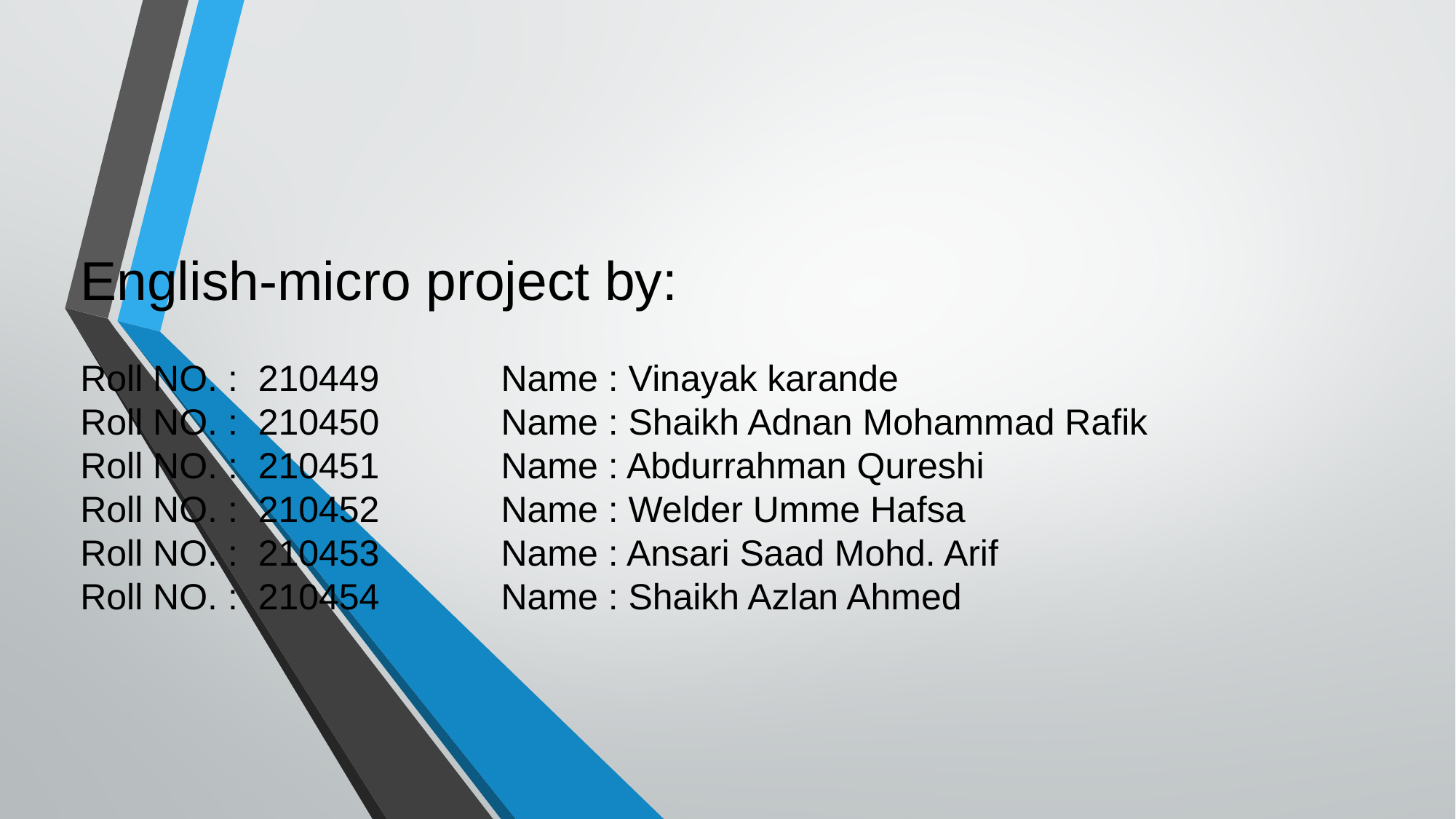

# English-micro project by: Roll NO. :  210449            Name : Vinayak karande Roll NO. :  210450            Name : Shaikh Adnan Mohammad Rafik Roll NO. :  210451            Name : Abdurrahman Qureshi Roll NO. :  210452            Name : Welder Umme Hafsa Roll NO. :  210453            Name : Ansari Saad Mohd. Arif Roll NO. :  210454            Name : Shaikh Azlan Ahmed